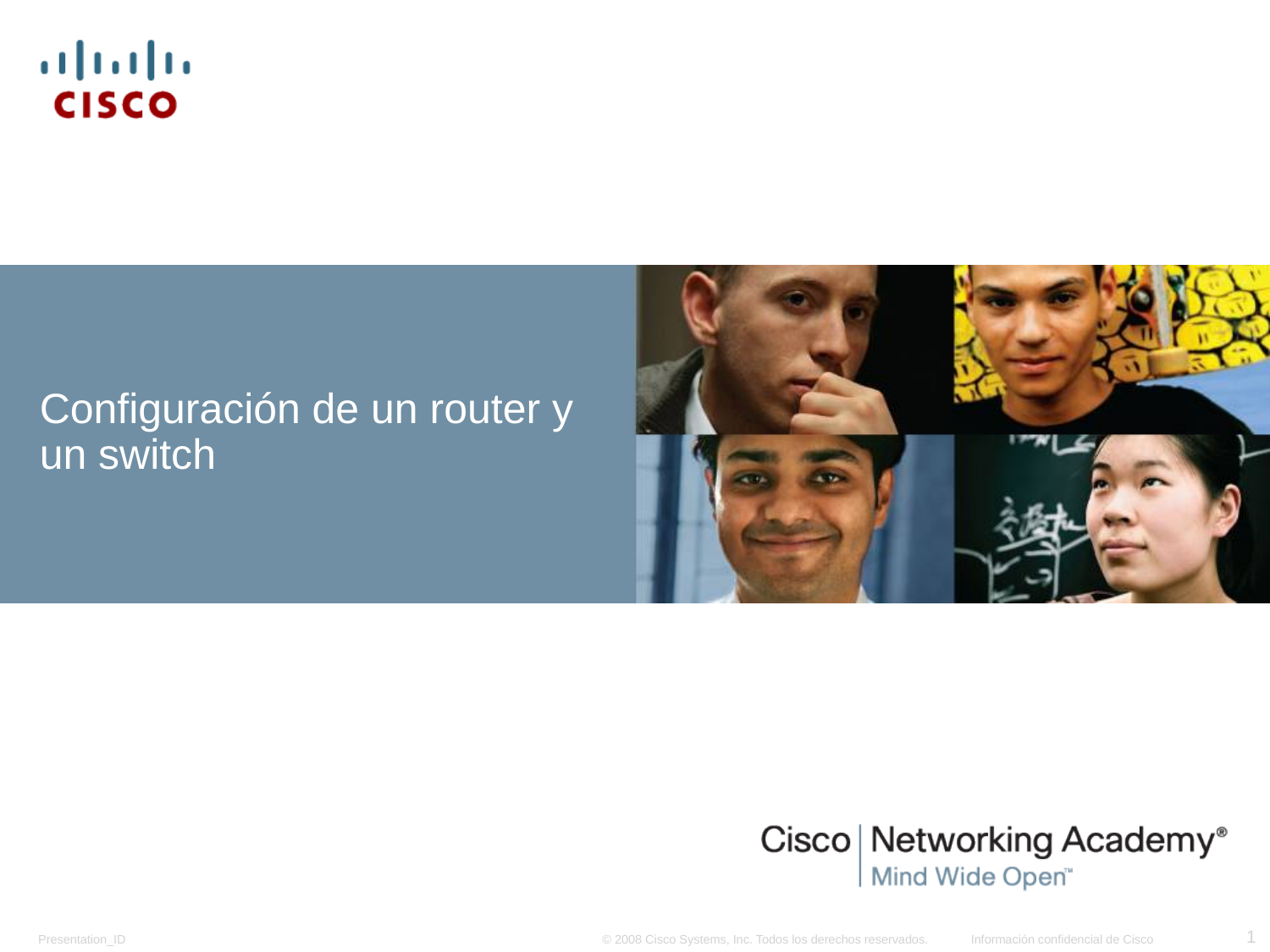

# Configuración de un router y un switch